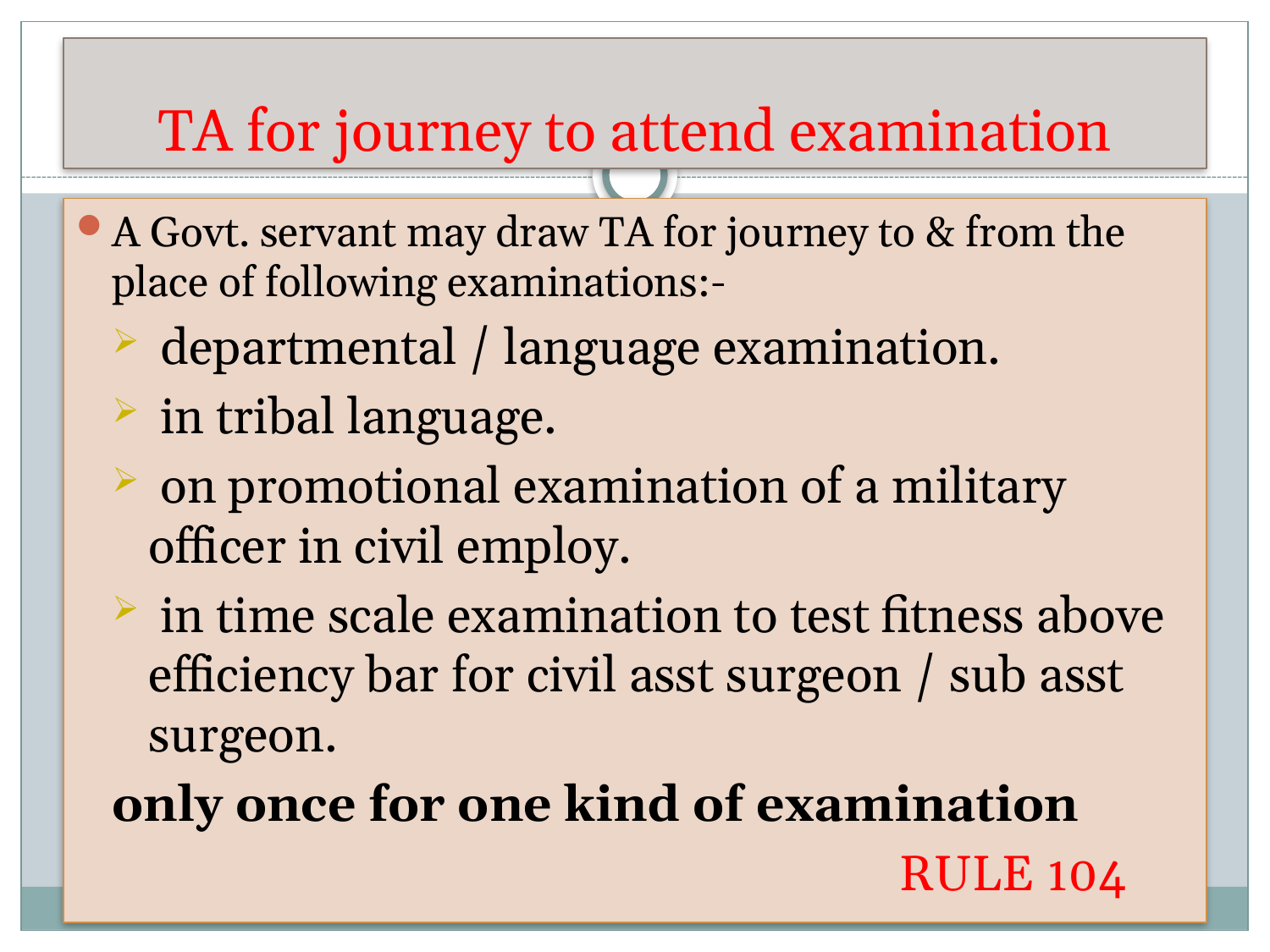

# TA for journey to attend examination
A Govt. servant may draw TA for journey to & from the place of following examinations:-
 departmental / language examination.
 in tribal language.
 on promotional examination of a military officer in civil employ.
 in time scale examination to test fitness above efficiency bar for civil asst surgeon / sub asst surgeon.
only once for one kind of examination
                                                              RULE 104